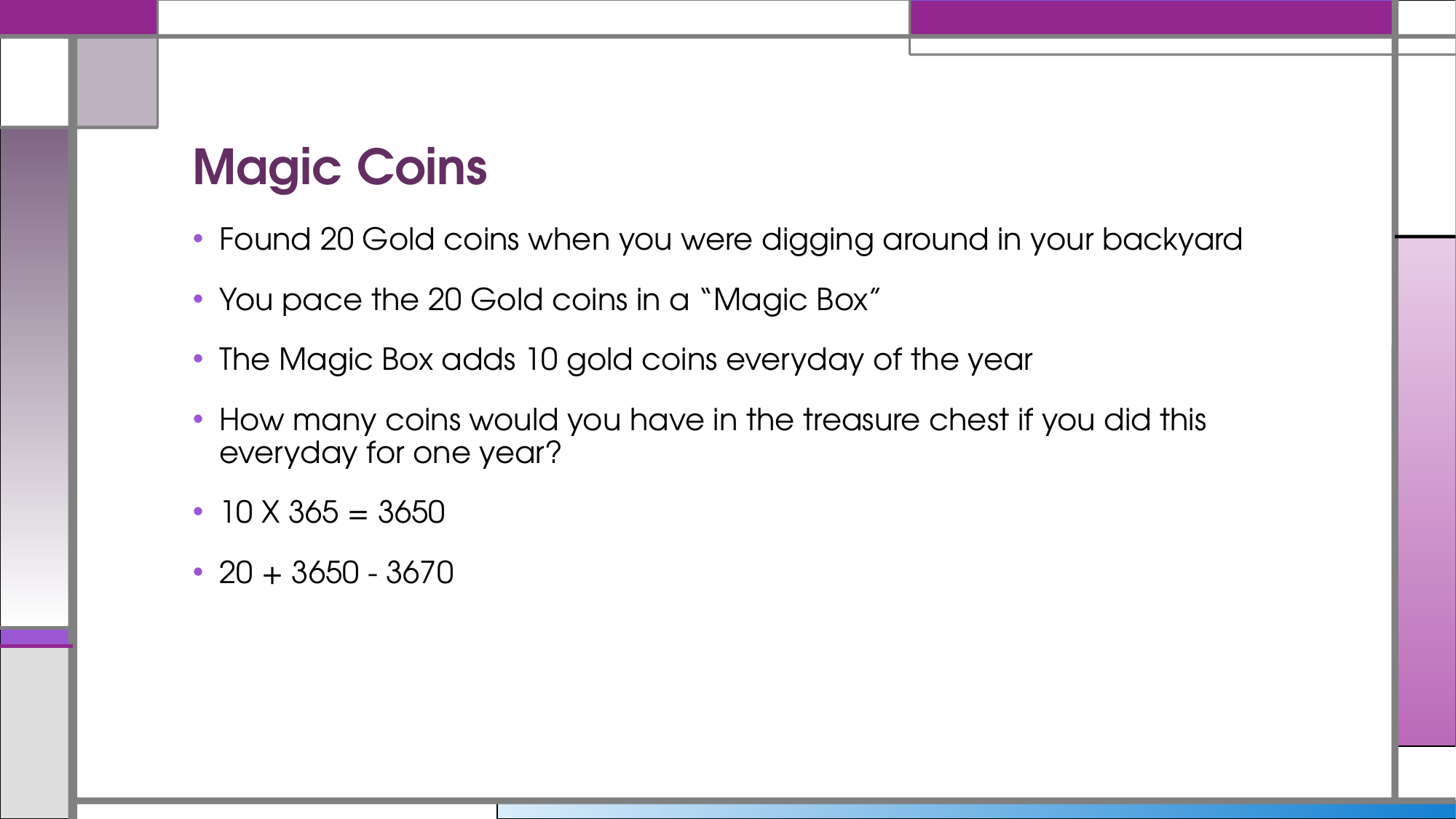

# Magic Coins
Found 20 Gold coins when you were digging around in your backyard
You pace the 20 Gold coins in a “Magic Box”
The Magic Box adds 10 gold coins everyday of the year
How many coins would you have in the treasure chest if you did this everyday for one year?
10 X 365 = 3650
20 + 3650 - 3670